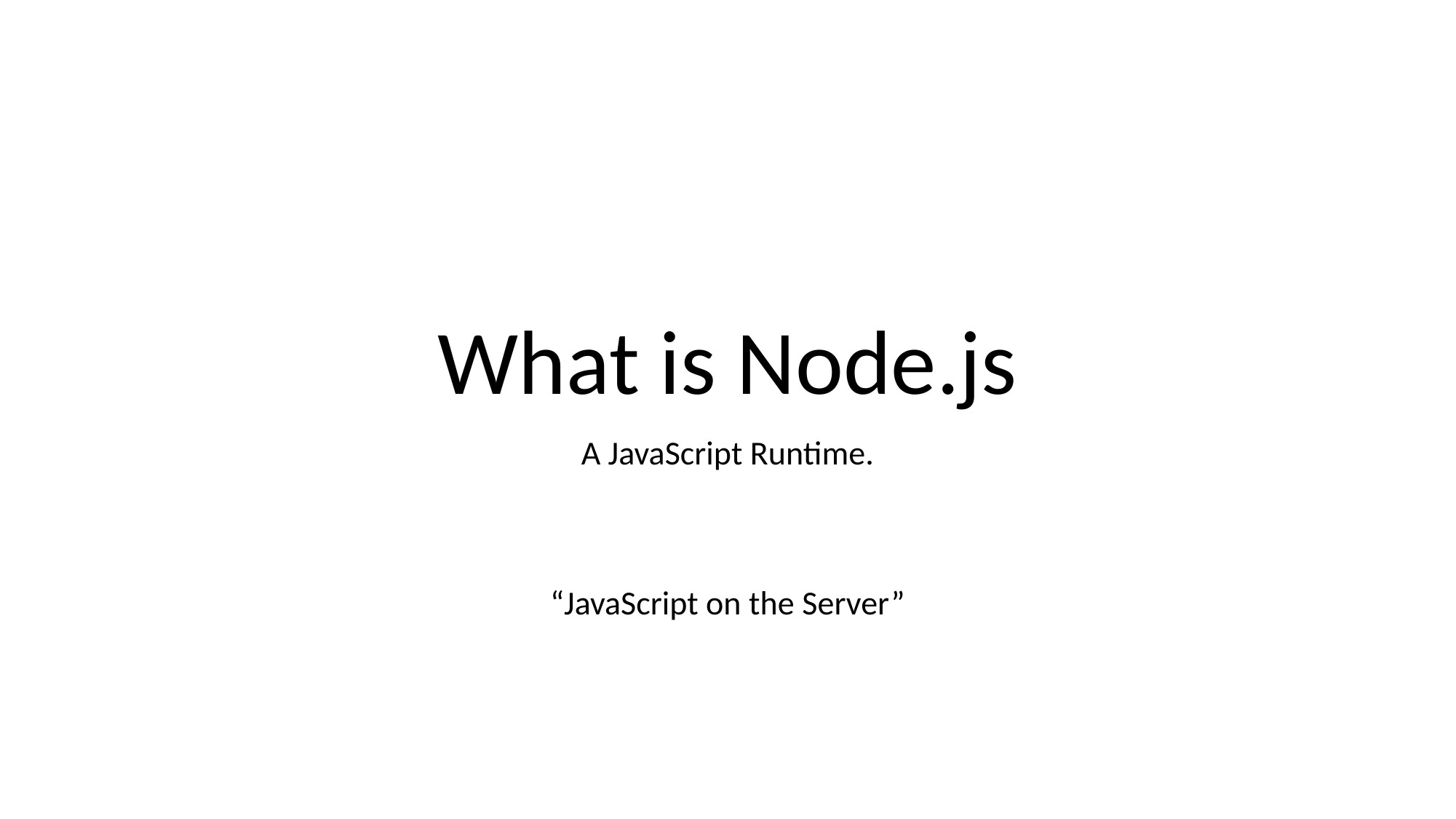

# What is Node.js
A JavaScript Runtime.

“JavaScript on the Server”